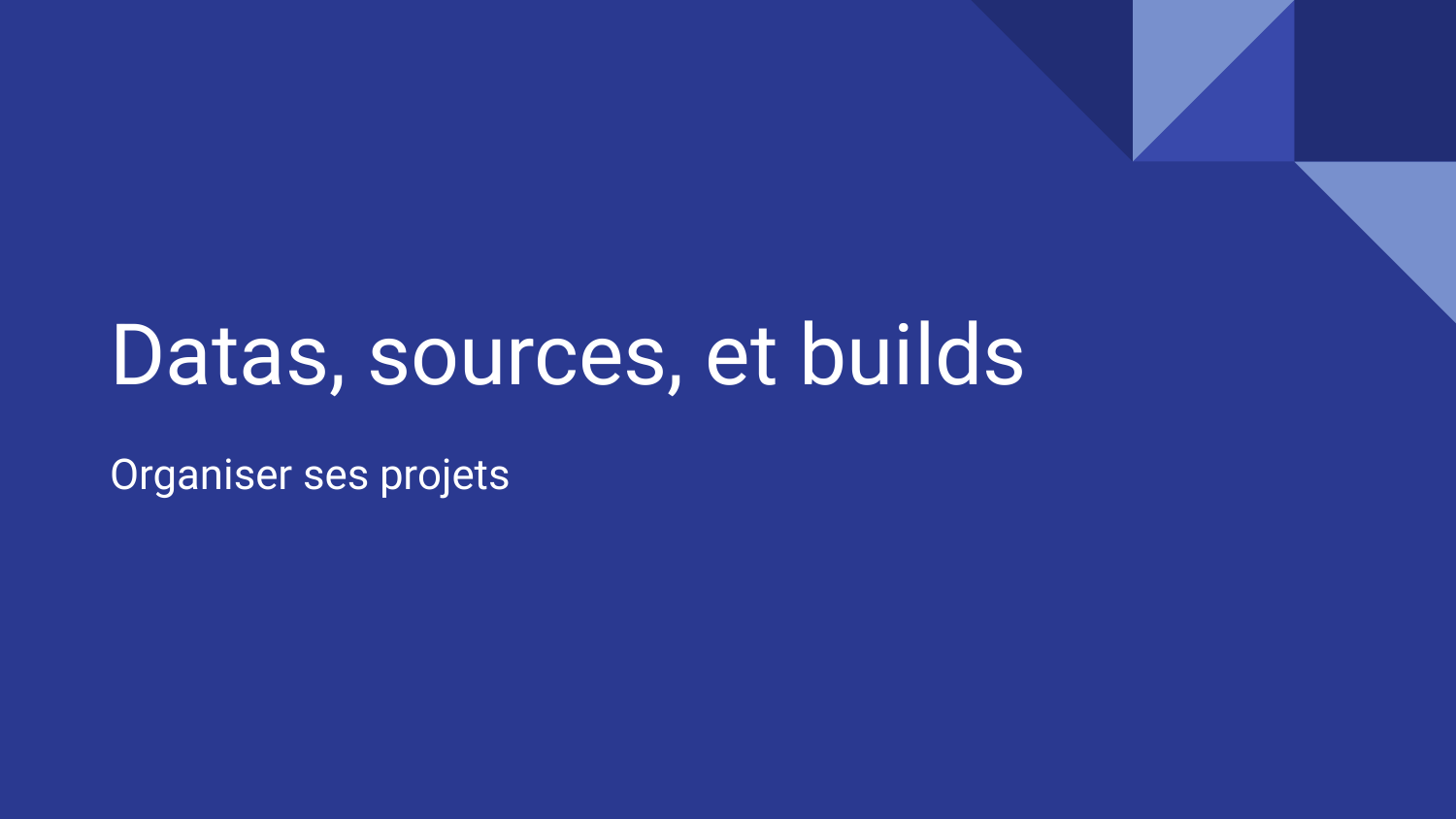

# Datas, sources, et builds
Organiser ses projets